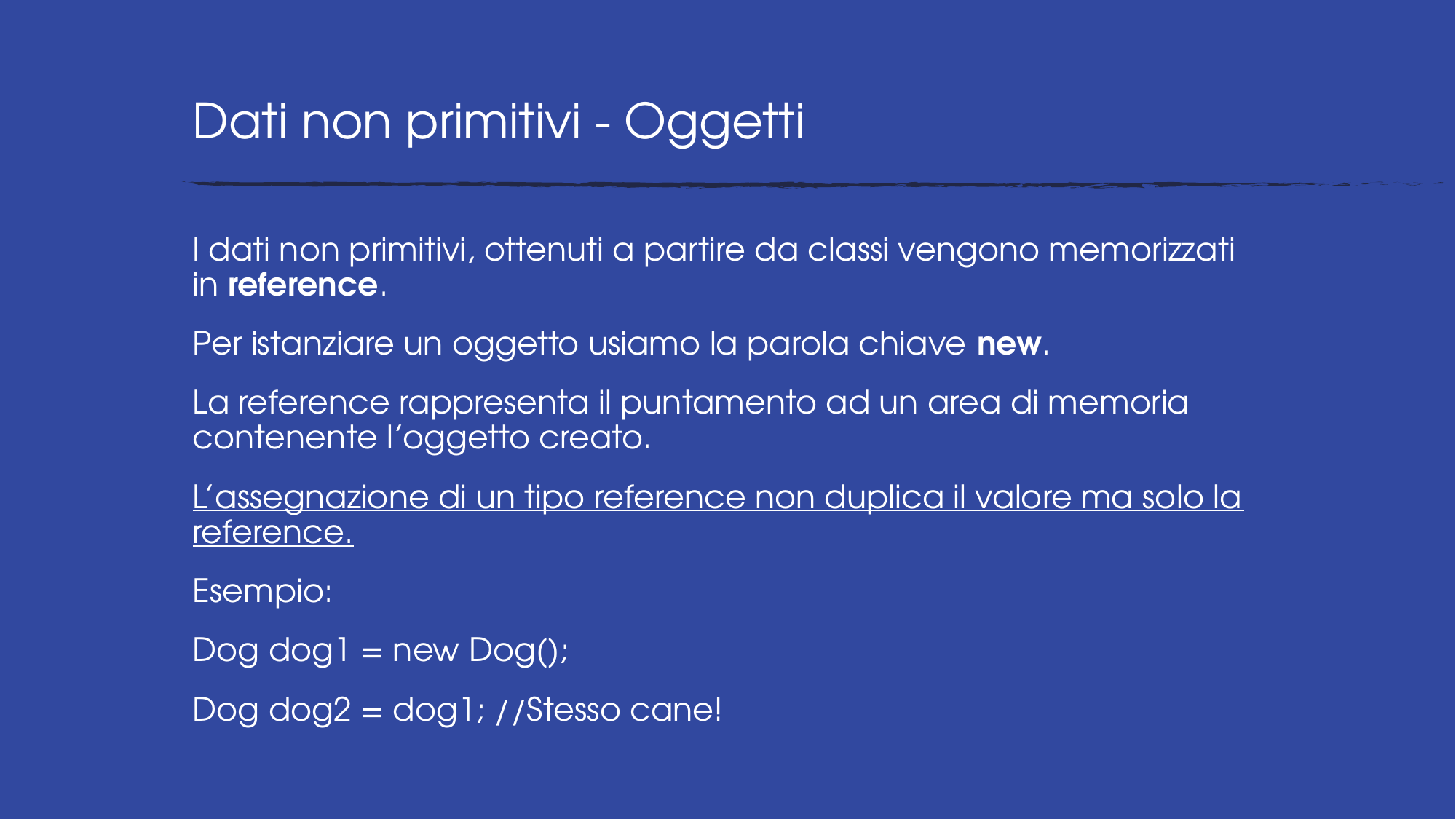

# Dati non primitivi - Oggetti
I dati non primitivi, ottenuti a partire da classi vengono memorizzati in reference.
Per istanziare un oggetto usiamo la parola chiave new.
La reference rappresenta il puntamento ad un area di memoria contenente l’oggetto creato.
L’assegnazione di un tipo reference non duplica il valore ma solo la reference.
Esempio:
Dog dog1 = new Dog();
Dog dog2 = dog1; //Stesso cane!